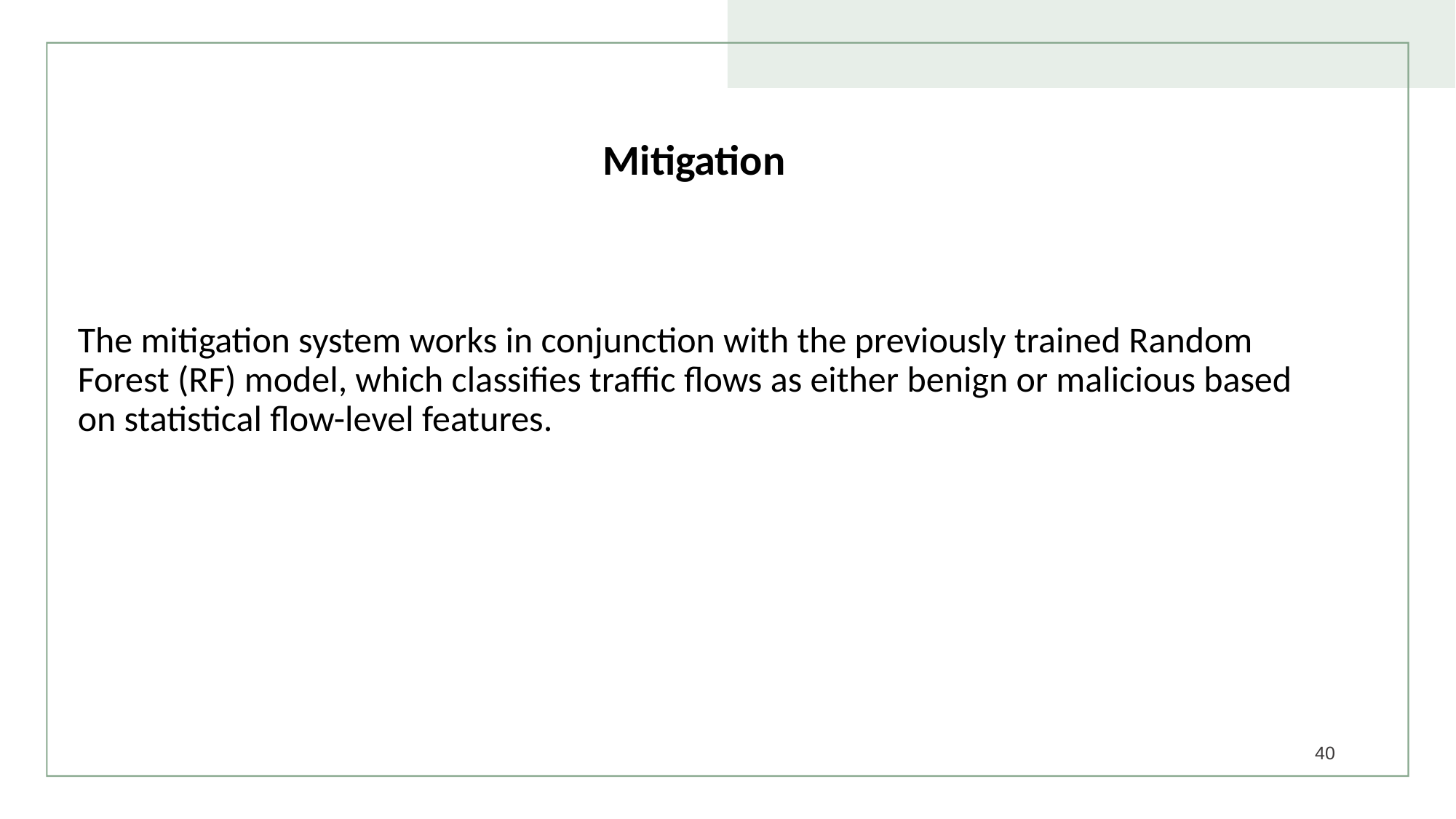

Mitigation

The mitigation system works in conjunction with the previously trained Random Forest (RF) model, which classifies traffic flows as either benign or malicious based on statistical flow-level features.

40